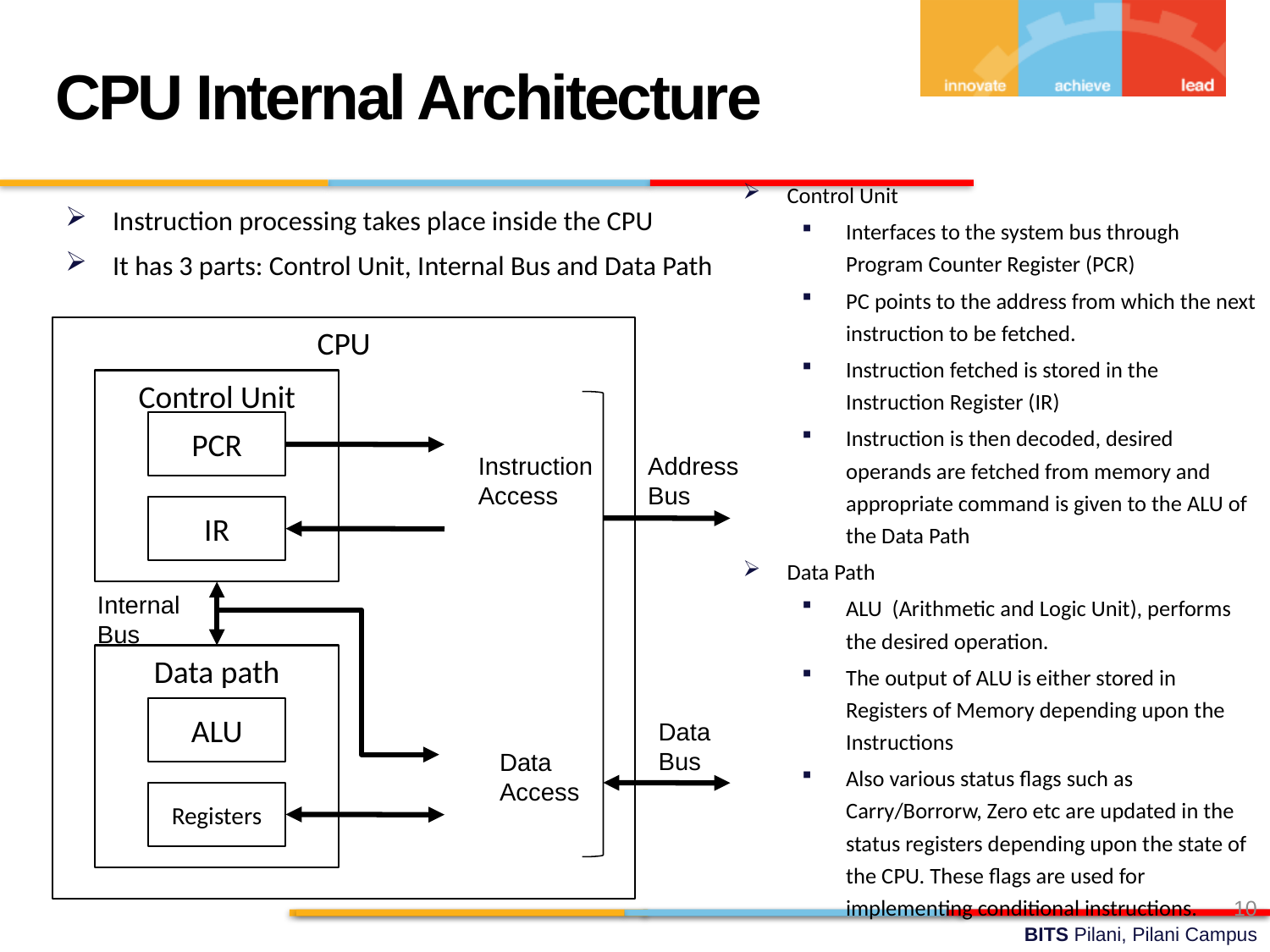

CPU Internal Architecture
Control Unit
Interfaces to the system bus through Program Counter Register (PCR)
PC points to the address from which the next instruction to be fetched.
Instruction fetched is stored in the Instruction Register (IR)
Instruction is then decoded, desired operands are fetched from memory and appropriate command is given to the ALU of the Data Path
Data Path
ALU  (Arithmetic and Logic Unit), performs the desired operation.
The output of ALU is either stored in Registers of Memory depending upon the Instructions
Also various status flags such as Carry/Borrorw, Zero etc are updated in the status registers depending upon the state of the CPU. These flags are used for implementing conditional instructions.
Instruction processing takes place inside the CPU
It has 3 parts: Control Unit, Internal Bus and Data Path
CPU
Control Unit

PCR
Instruction
Access
Address
Bus
IR
Internal
Bus

Data path
ALU
Data
Bus
Data
Access
Registers
10